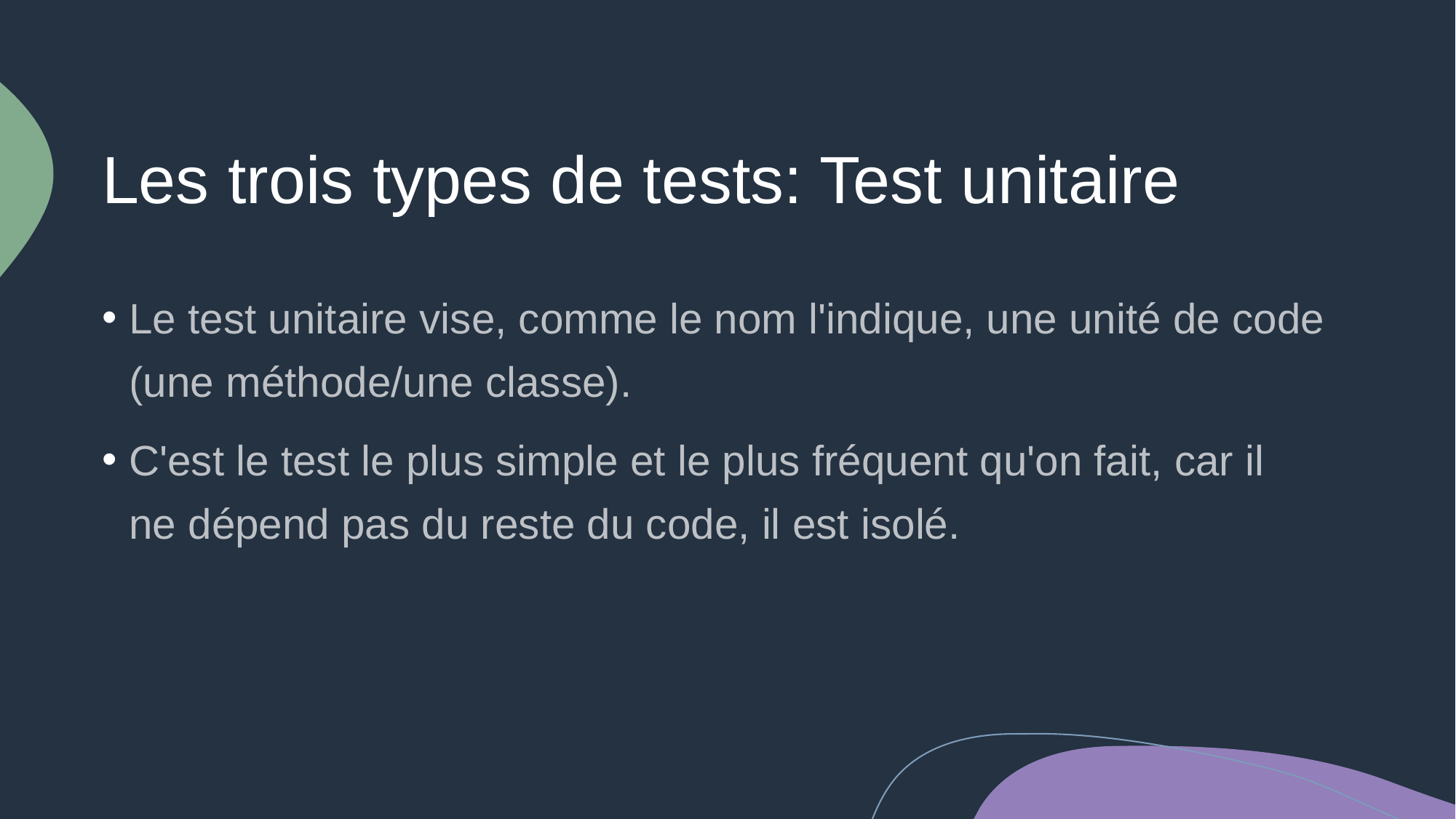

# Les trois types de tests: Test unitaire
Le test unitaire vise, comme le nom l'indique, une unité de code (une méthode/une classe).
C'est le test le plus simple et le plus fréquent qu'on fait, car il ne dépend pas du reste du code, il est isolé.